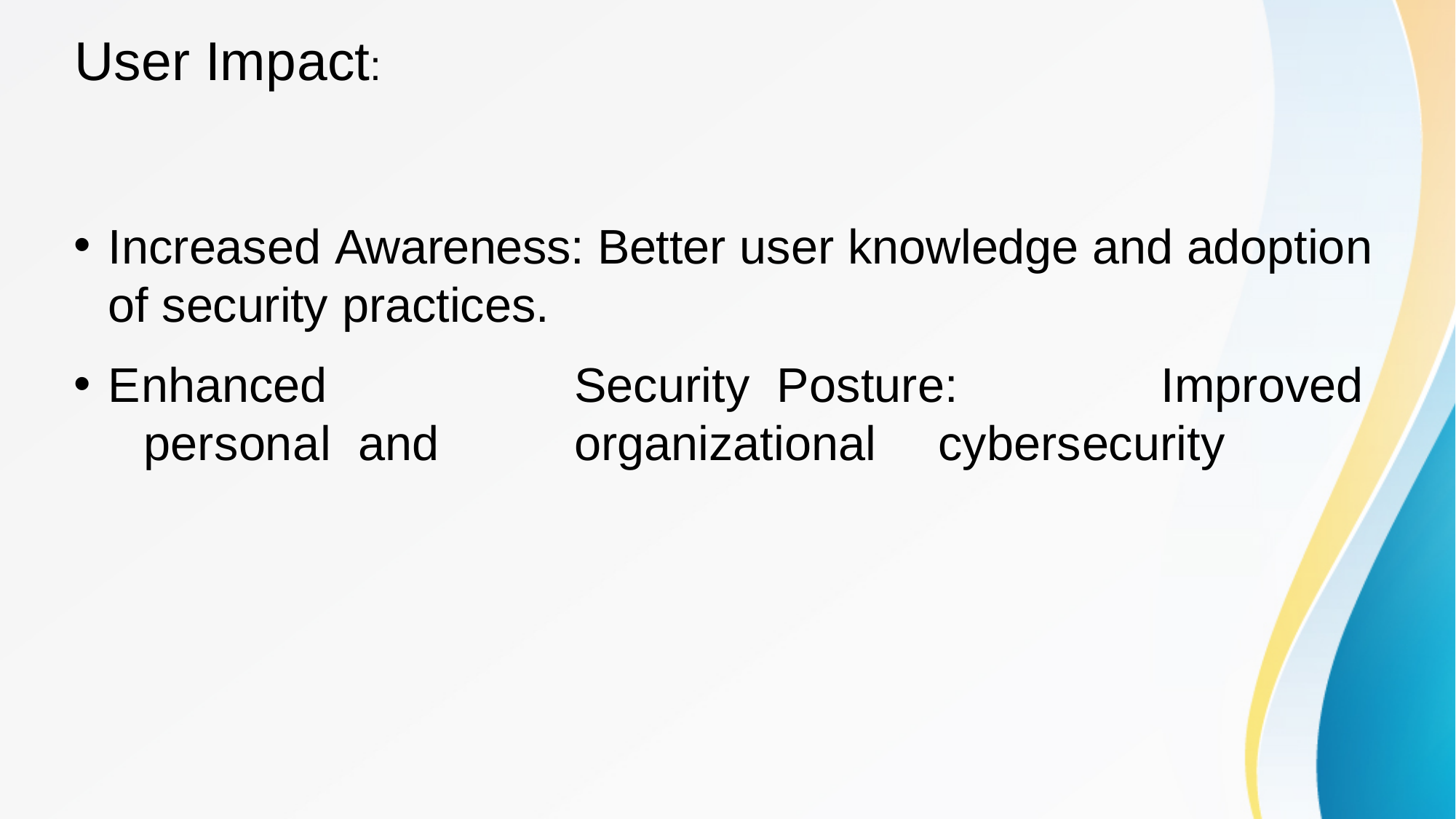

# User Impact:
Increased Awareness: Better user knowledge and adoption of security practices.
Enhanced	Security  Posture:	Improved	personal  and	organizational	cybersecurity